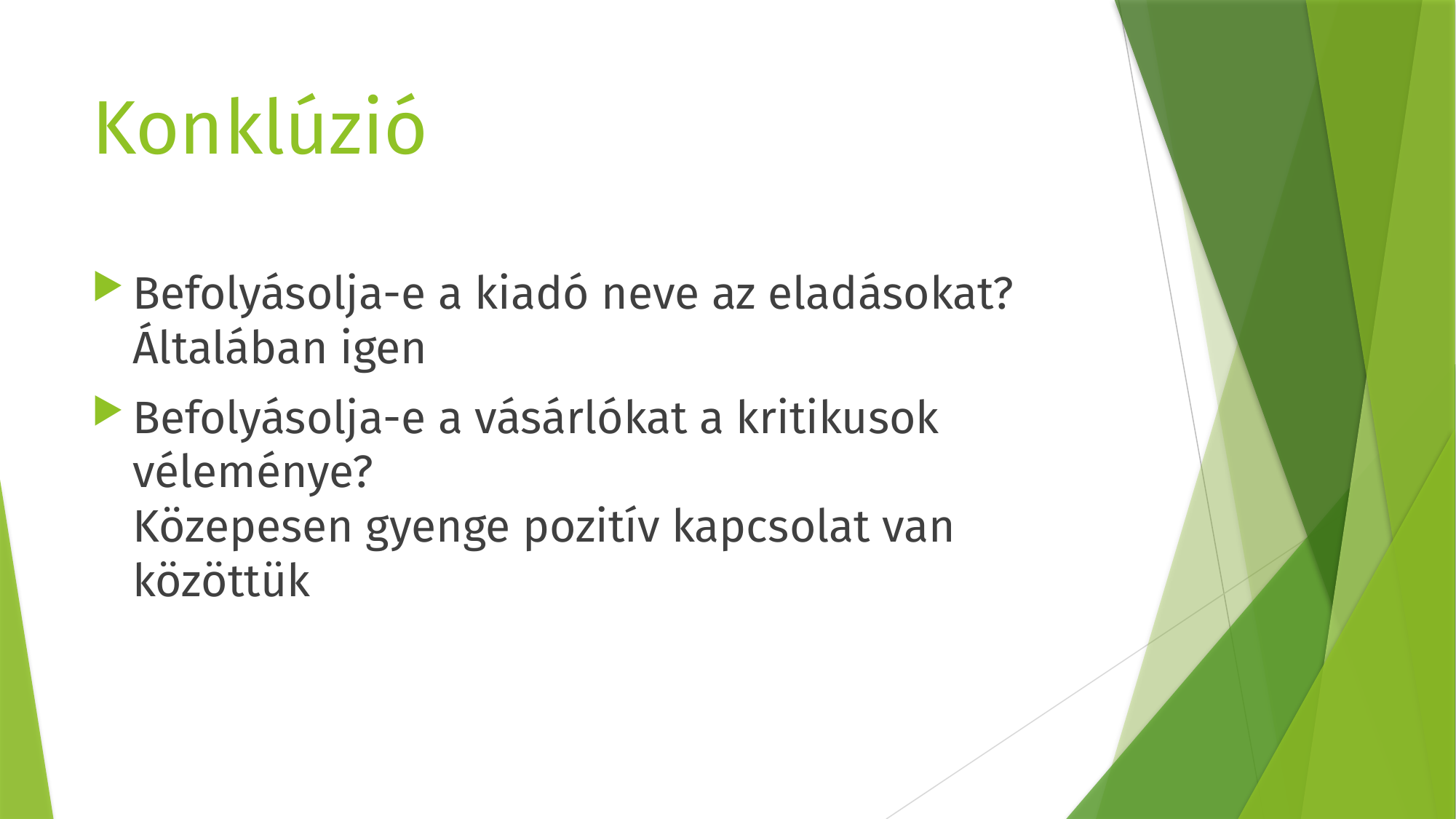

# Konklúzió
Befolyásolja-e a kiadó neve az eladásokat? Általában igen
Befolyásolja-e a vásárlókat a kritikusok véleménye?
Közepesen gyenge pozitív kapcsolat van közöttük